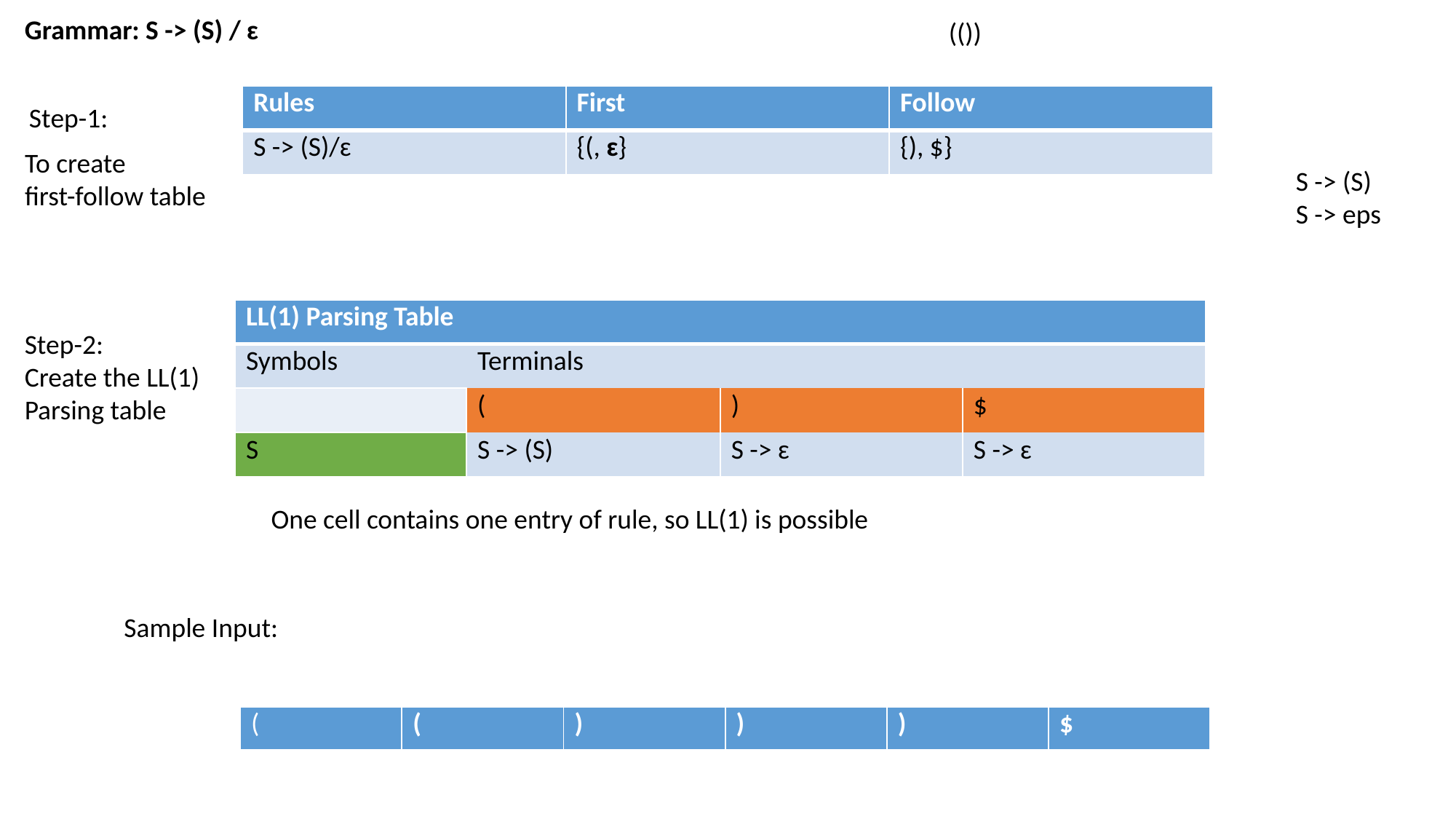

Grammar: S -> (S) / ɛ
(())
| Rules | First | Follow |
| --- | --- | --- |
| S -> (S)/ɛ | {(, ɛ} | {), $} |
Step-1:
To create
first-follow table
S -> (S)
S -> eps
| LL(1) Parsing Table |  |  |  |
| --- | --- | --- | --- |
| Symbols | Terminals |  |  |
|  | ( | ) | $ |
| S | S -> (S) | S -> ɛ | S -> ɛ |
Step-2:
Create the LL(1)
Parsing table
One cell contains one entry of rule, so LL(1) is possible
Sample Input:
| ( | ( | ) | ) | ) | $ |
| --- | --- | --- | --- | --- | --- |